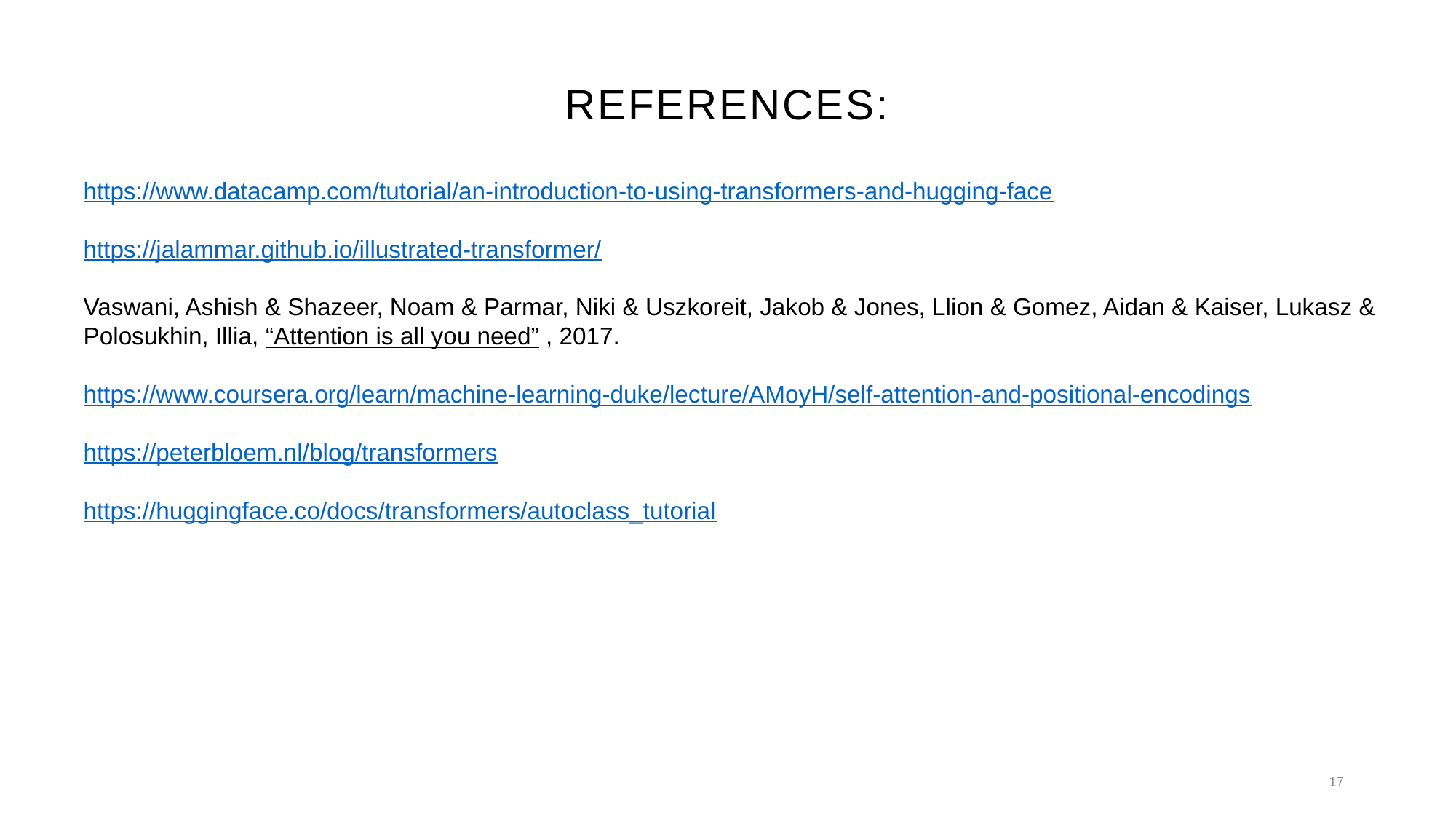

# References:
https://www.datacamp.com/tutorial/an-introduction-to-using-transformers-and-hugging-face

https://jalammar.github.io/illustrated-transformer/

Vaswani, Ashish & Shazeer, Noam & Parmar, Niki & Uszkoreit, Jakob & Jones, Llion & Gomez, Aidan & Kaiser, Lukasz & Polosukhin, Illia, “Attention is all you need” , 2017.

https://www.coursera.org/learn/machine-learning-duke/lecture/AMoyH/self-attention-and-positional-encodings

https://peterbloem.nl/blog/transformers

https://huggingface.co/docs/transformers/autoclass_tutorial

17